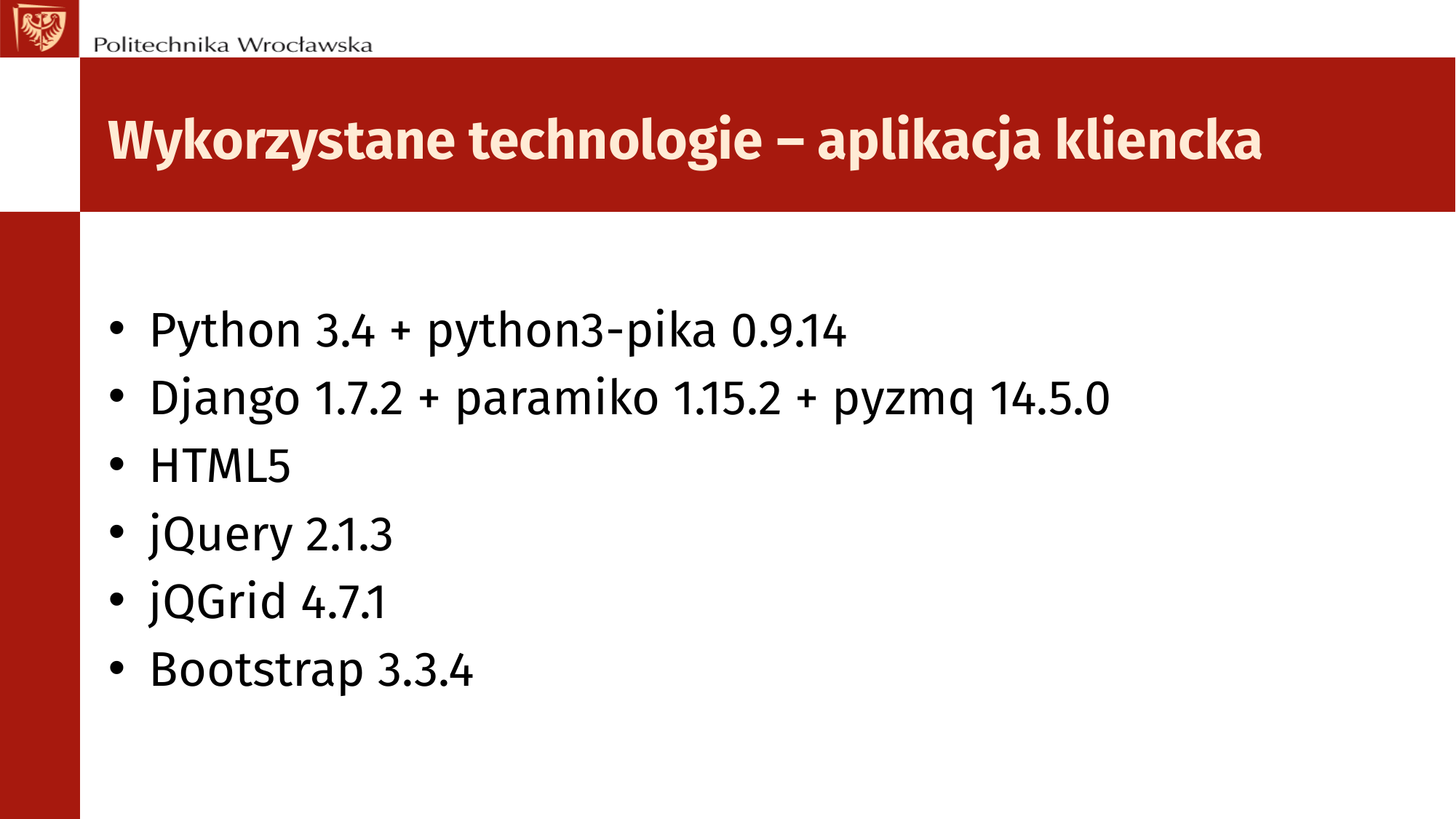

# Wykorzystane technologie – aplikacja kliencka

Python 3.4 + python3-pika 0.9.14
Django 1.7.2 + paramiko 1.15.2 + pyzmq 14.5.0
HTML5
jQuery 2.1.3
jQGrid 4.7.1
Bootstrap 3.3.4